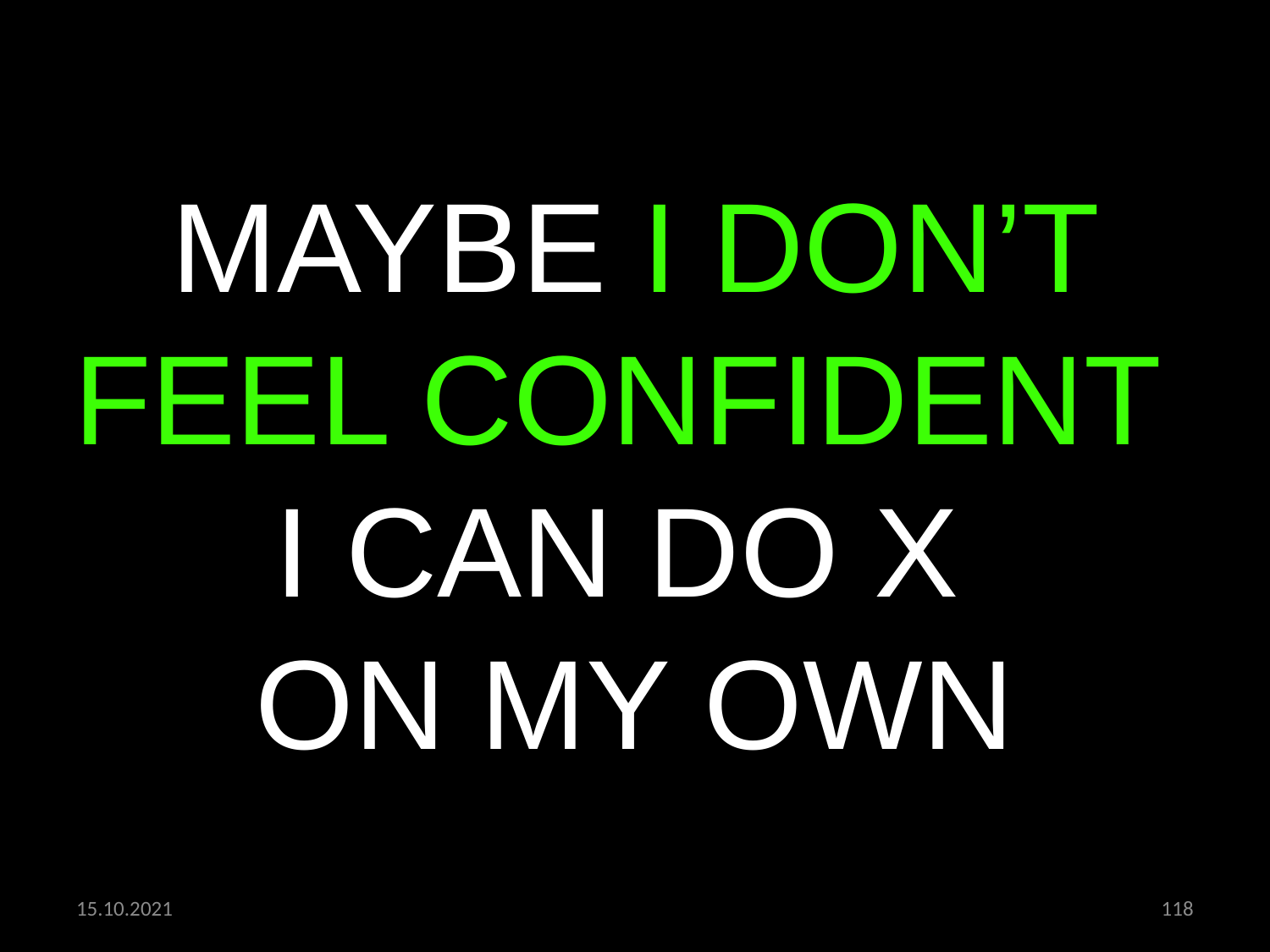

MAYBE I DON’T FEEL CONFIDENT
I CAN DO X
ON MY OWN
15.10.2021
118